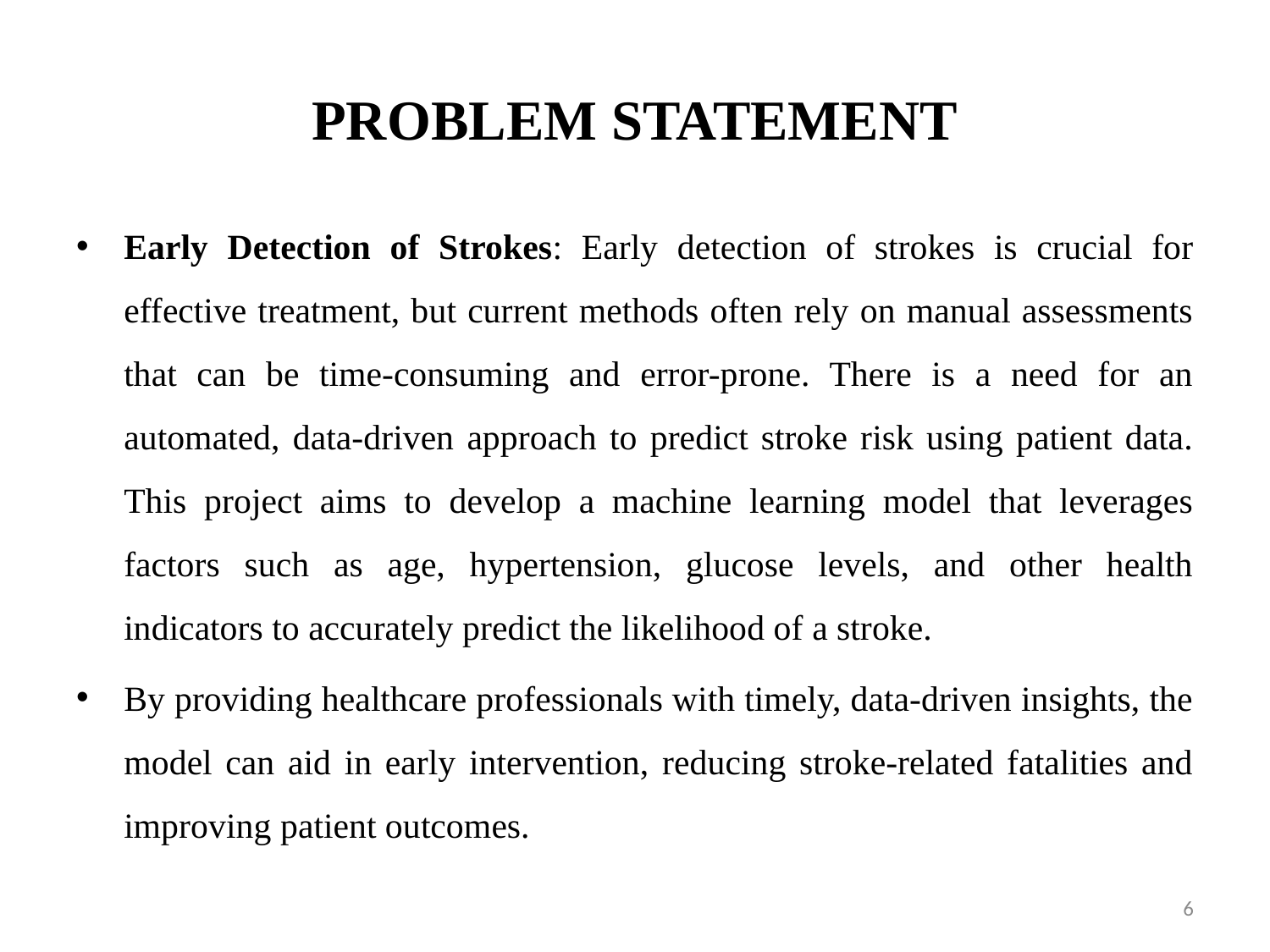

# PROBLEM STATEMENT
Early Detection of Strokes: Early detection of strokes is crucial for effective treatment, but current methods often rely on manual assessments that can be time-consuming and error-prone. There is a need for an automated, data-driven approach to predict stroke risk using patient data. This project aims to develop a machine learning model that leverages factors such as age, hypertension, glucose levels, and other health indicators to accurately predict the likelihood of a stroke.
By providing healthcare professionals with timely, data-driven insights, the model can aid in early intervention, reducing stroke-related fatalities and improving patient outcomes.
6